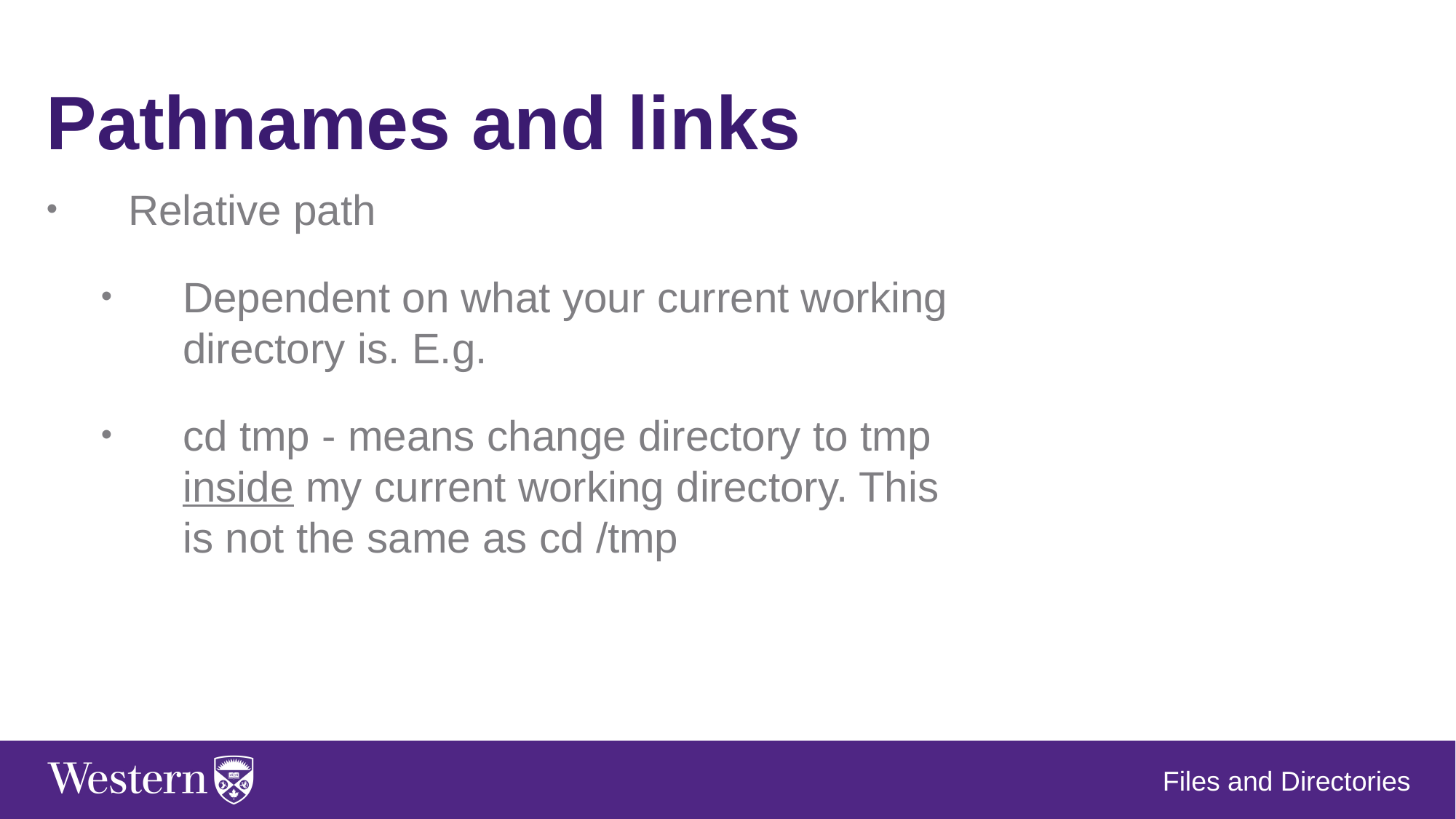

Pathnames and links
Relative path
Dependent on what your current working directory is. E.g.
cd tmp - means change directory to tmp inside my current working directory. This is not the same as cd /tmp
Files and Directories